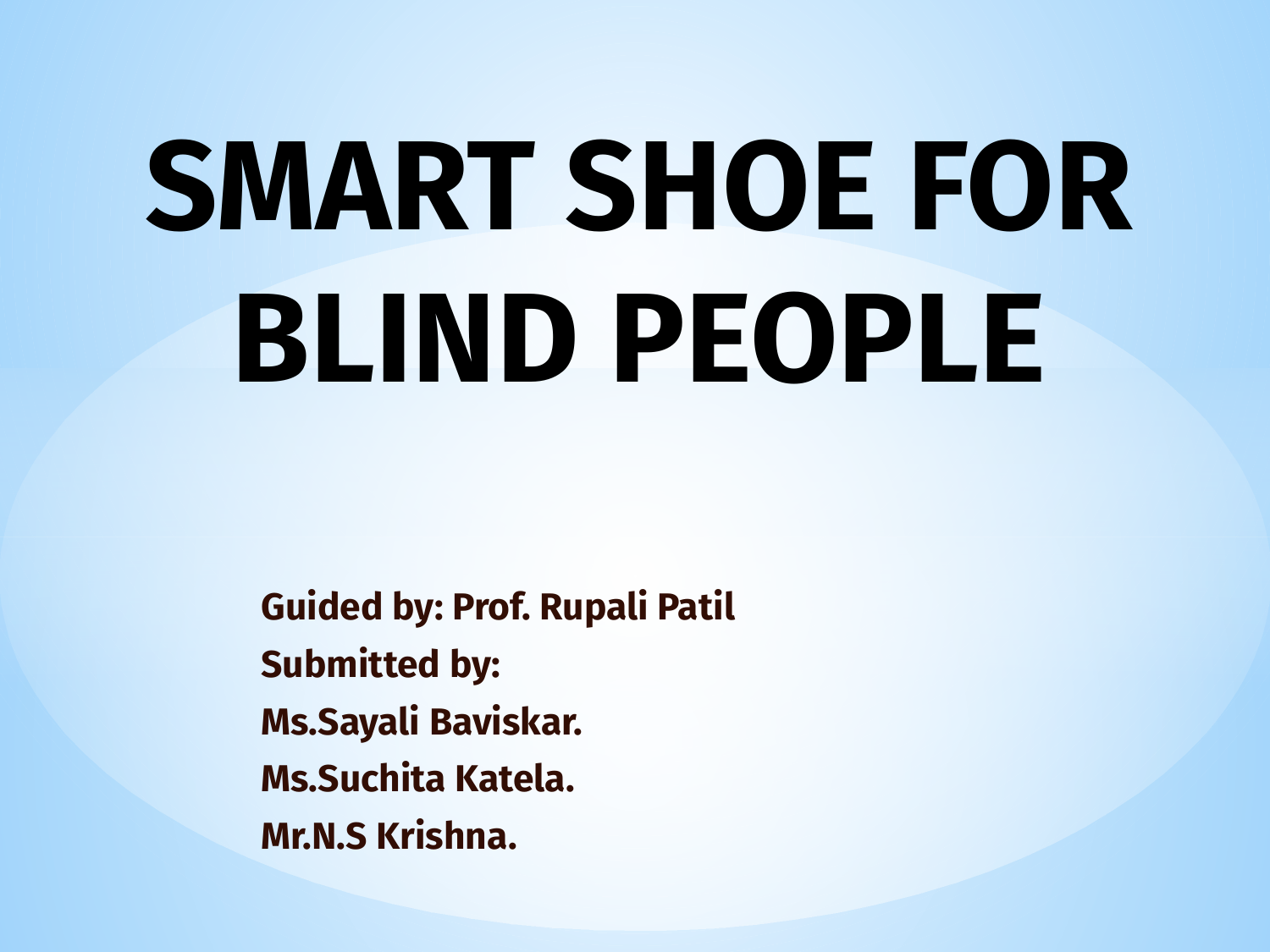

# SMART SHOE FOR BLIND PEOPLE
Guided by: Prof. Rupali Patil
Submitted by:
Ms.Sayali Baviskar.
Ms.Suchita Katela.
Mr.N.S Krishna.